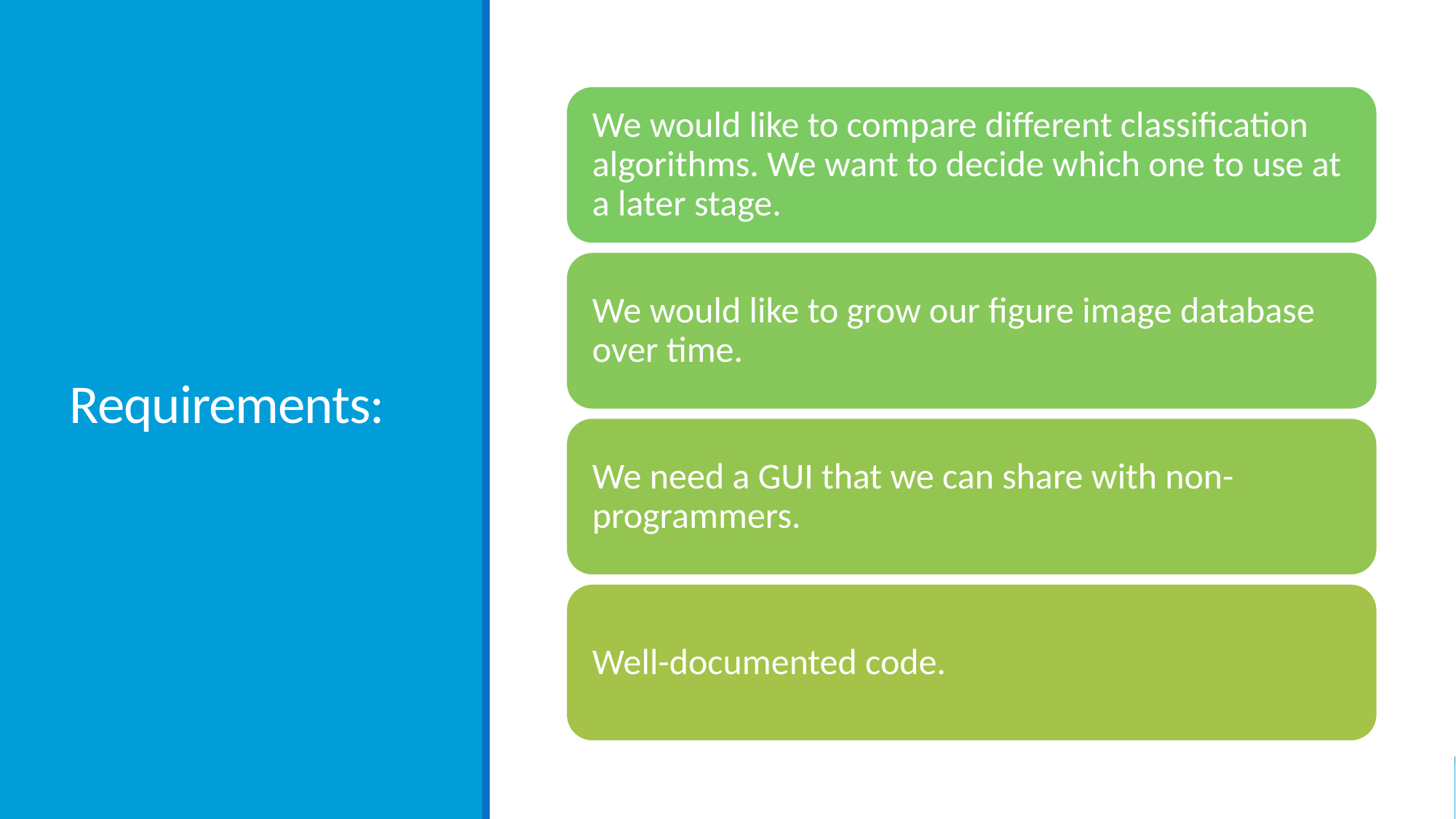

# Requirements:
We would like to compare different classification algorithms. We want to decide which one to use at a later stage.
We would like to grow our figure image database over time.
We need a GUI that we can share with non-programmers.
Well-documented code.